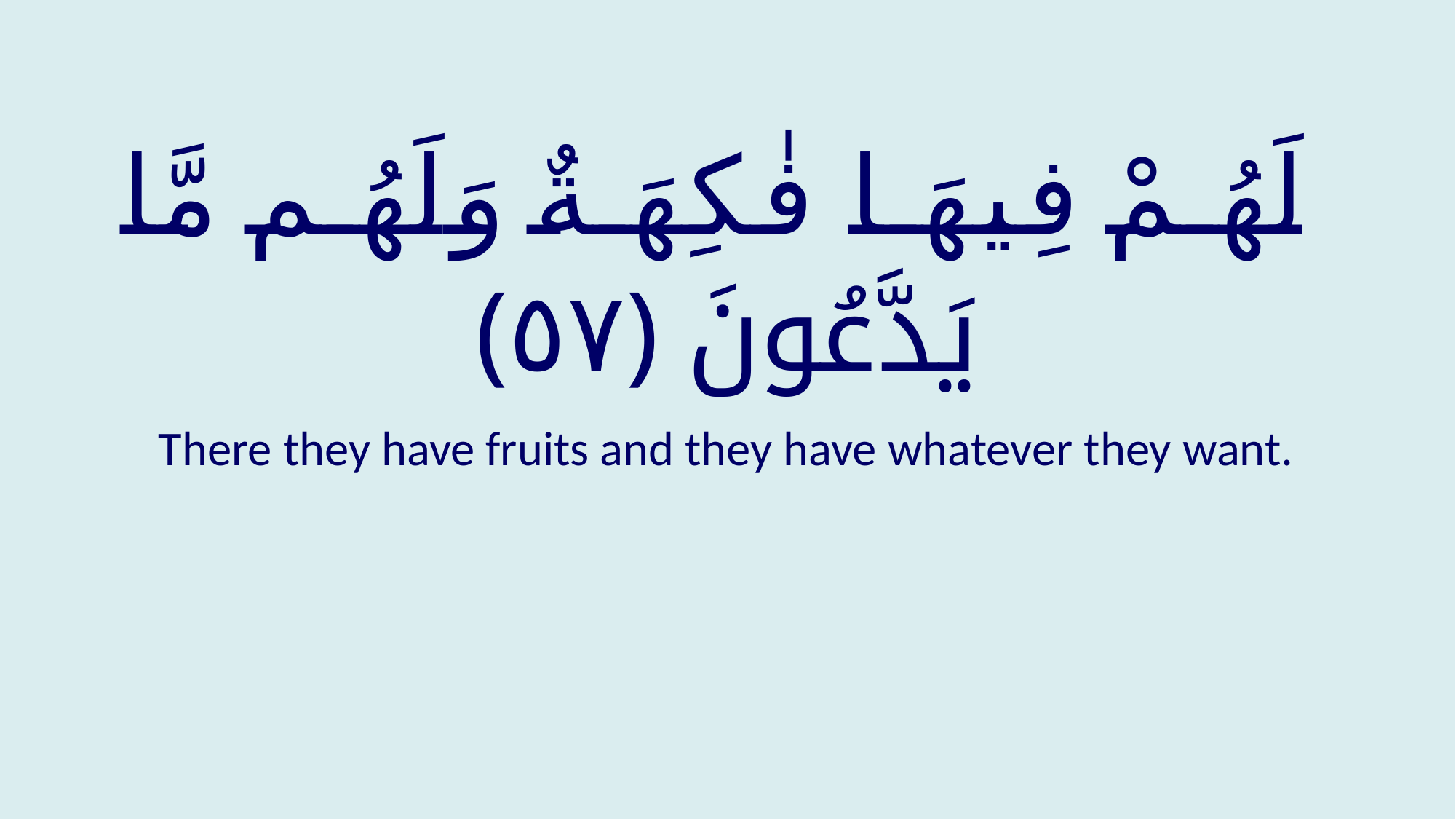

# لَهُمْ فِيهَا فٰكِهَةٌ وَلَهُم مَّا يَدَّعُونَ ﴿٥٧﴾
There they have fruits and they have whatever they want.